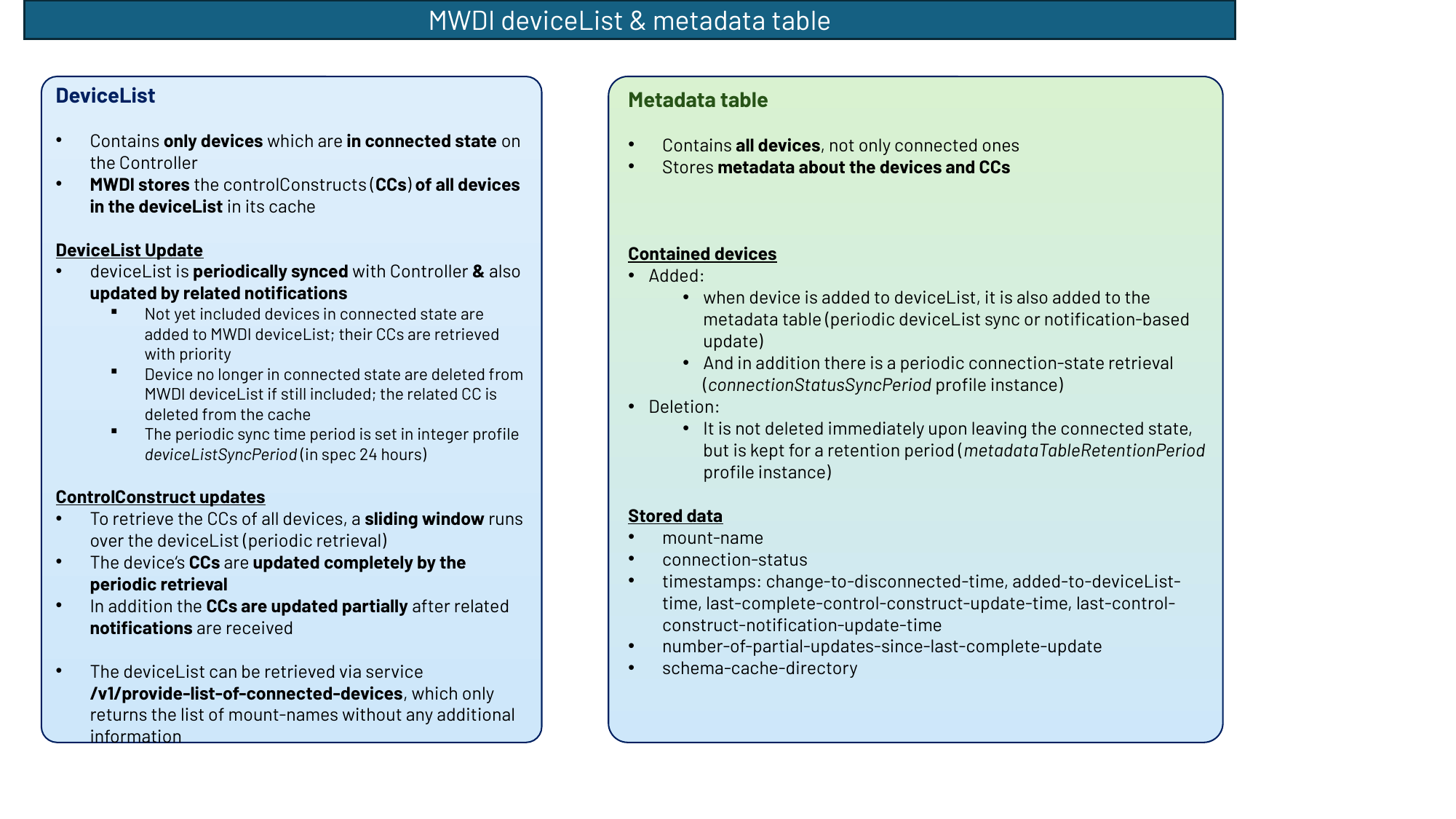

MWDI deviceList & metadata table

DeviceList

Contains only devices which are in connected state on the Controller
MWDI stores the controlConstructs (CCs) of all devices in the deviceList in its cache

DeviceList Update
deviceList is periodically synced with Controller & also updated by related notifications
Not yet included devices in connected state are added to MWDI deviceList; their CCs are retrieved with priority
Device no longer in connected state are deleted from MWDI deviceList if still included; the related CC is deleted from the cache
The periodic sync time period is set in integer profile deviceListSyncPeriod (in spec 24 hours)

ControlConstruct updates
To retrieve the CCs of all devices, a sliding window runs over the deviceList (periodic retrieval)
The device‘s CCs are updated completely by the periodic retrieval
In addition the CCs are updated partially after related notifications are received

The deviceList can be retrieved via service /v1/provide-list-of-connected-devices, which only returns the list of mount-names without any additional information

Metadata table

Contains all devices, not only connected ones
Stores metadata about the devices and CCs

Contained devices
Added:
when device is added to deviceList, it is also added to the metadata table (periodic deviceList sync or notification-based update)
And in addition there is a periodic connection-state retrieval (connectionStatusSyncPeriod profile instance)
Deletion:
It is not deleted immediately upon leaving the connected state, but is kept for a retention period (metadataTableRetentionPeriod profile instance)

Stored data
mount-name
connection-status
timestamps: change-to-disconnected-time, added-to-deviceList-time, last-complete-control-construct-update-time, last-control-construct-notification-update-time
number-of-partial-updates-since-last-complete-update
schema-cache-directory